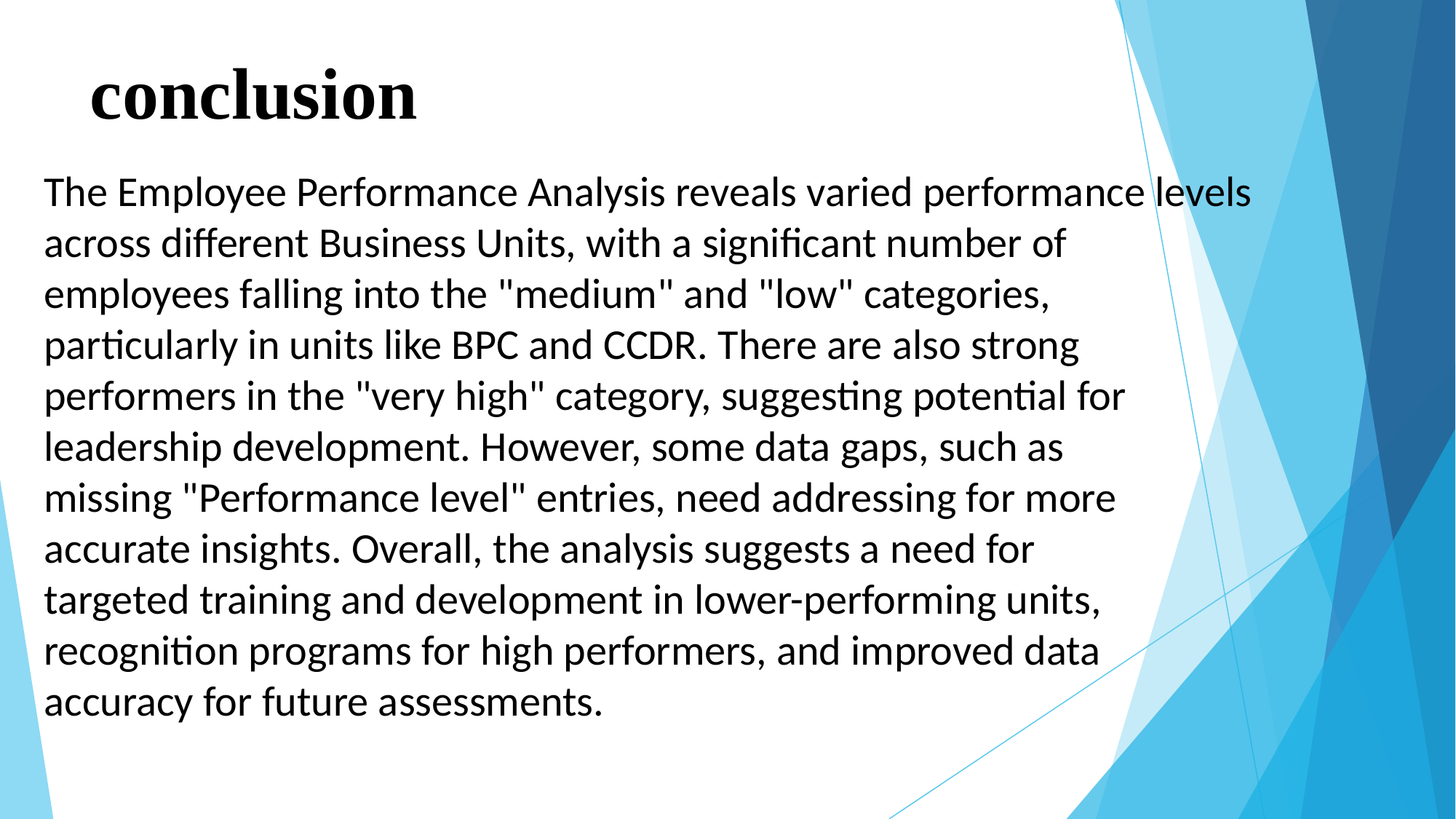

# conclusion
The Employee Performance Analysis reveals varied performance levels across different Business Units, with a significant number of employees falling into the "medium" and "low" categories,
particularly in units like BPC and CCDR. There are also strong
performers in the "very high" category, suggesting potential for
leadership development. However, some data gaps, such as
missing "Performance level" entries, need addressing for more
accurate insights. Overall, the analysis suggests a need for
targeted training and development in lower-performing units,
recognition programs for high performers, and improved data
accuracy for future assessments.